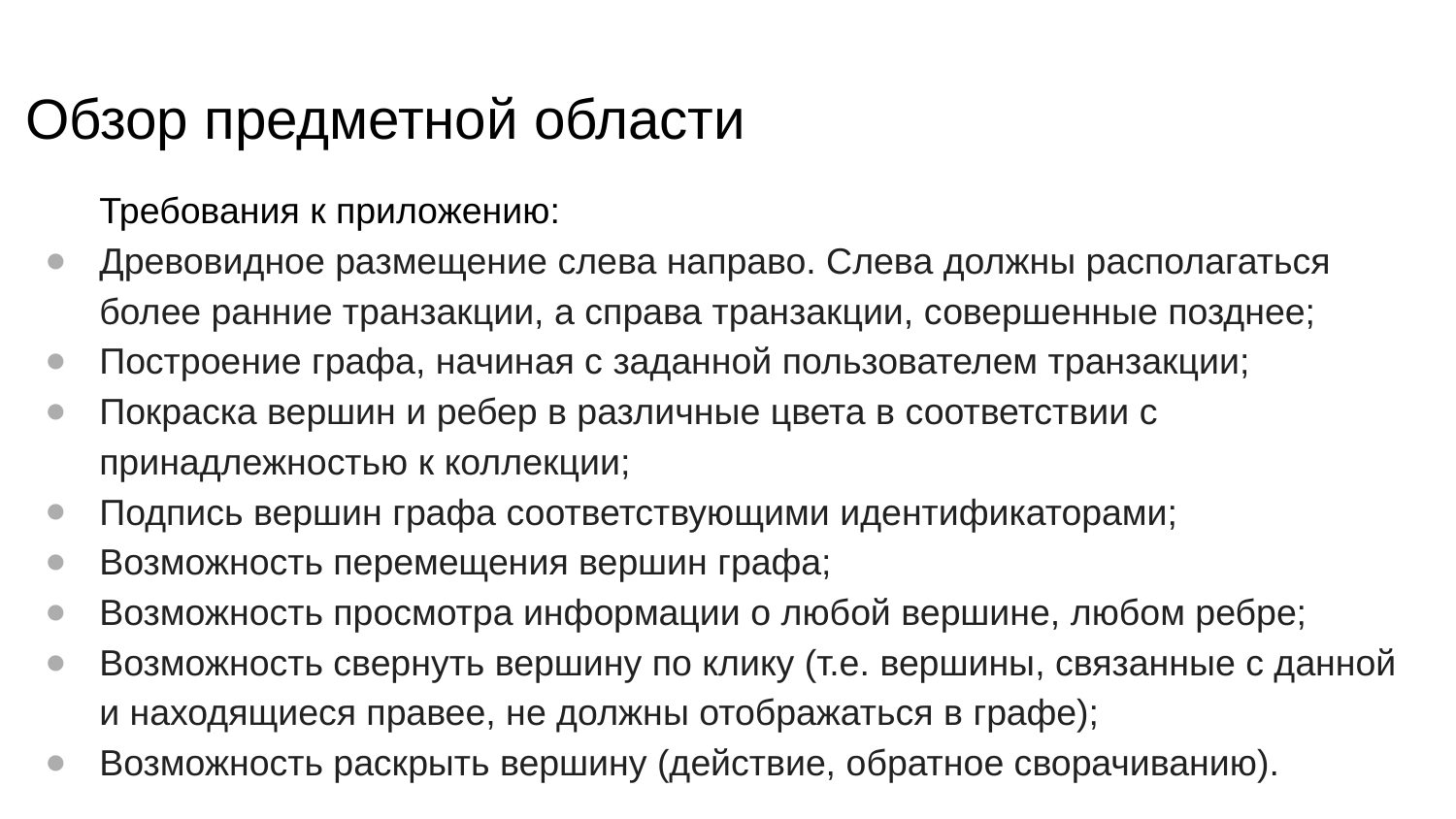

# Обзор предметной области
Требования к приложению:
Древовидное размещение слева направо. Слева должны располагаться более ранние транзакции, а справа транзакции, совершенные позднее;
Построение графа, начиная с заданной пользователем транзакции;
Покраска вершин и ребер в различные цвета в соответствии с принадлежностью к коллекции;
Подпись вершин графа соответствующими идентификаторами;
Возможность перемещения вершин графа;
Возможность просмотра информации о любой вершине, любом ребре;
Возможность свернуть вершину по клику (т.е. вершины, связанные с данной и находящиеся правее, не должны отображаться в графе);
Возможность раскрыть вершину (действие, обратное сворачиванию).